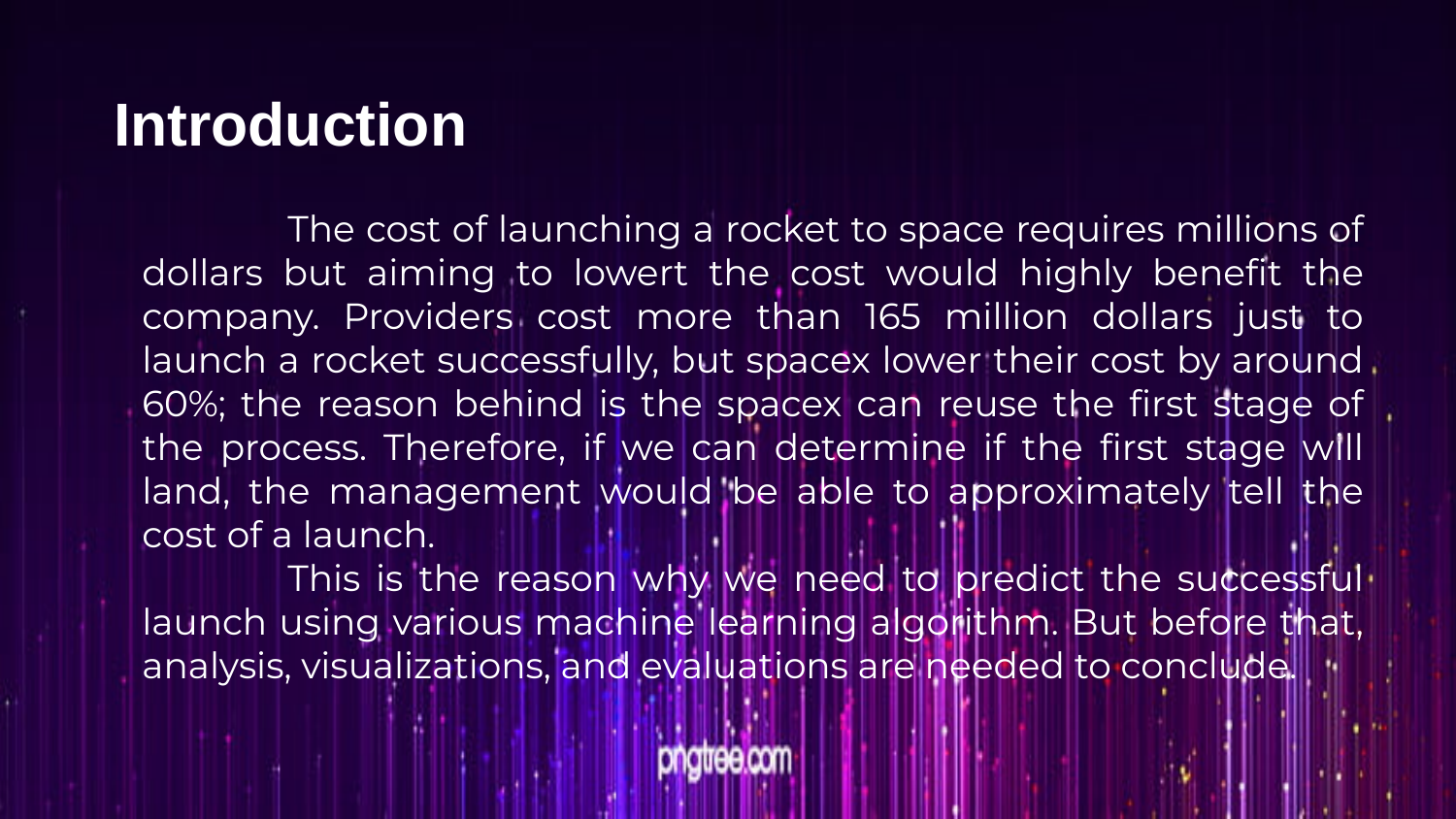

# Introduction
	The cost of launching a rocket to space requires millions of dollars but aiming to lowert the cost would highly benefit the company. Providers cost more than 165 million dollars just to launch a rocket successfully, but spacex lower their cost by around 60%; the reason behind is the spacex can reuse the first stage of the process. Therefore, if we can determine if the first stage will land, the management would be able to approximately tell the cost of a launch.
	This is the reason why we need to predict the successful launch using various machine learning algorithm. But before that, analysis, visualizations, and evaluations are needed to conclude.